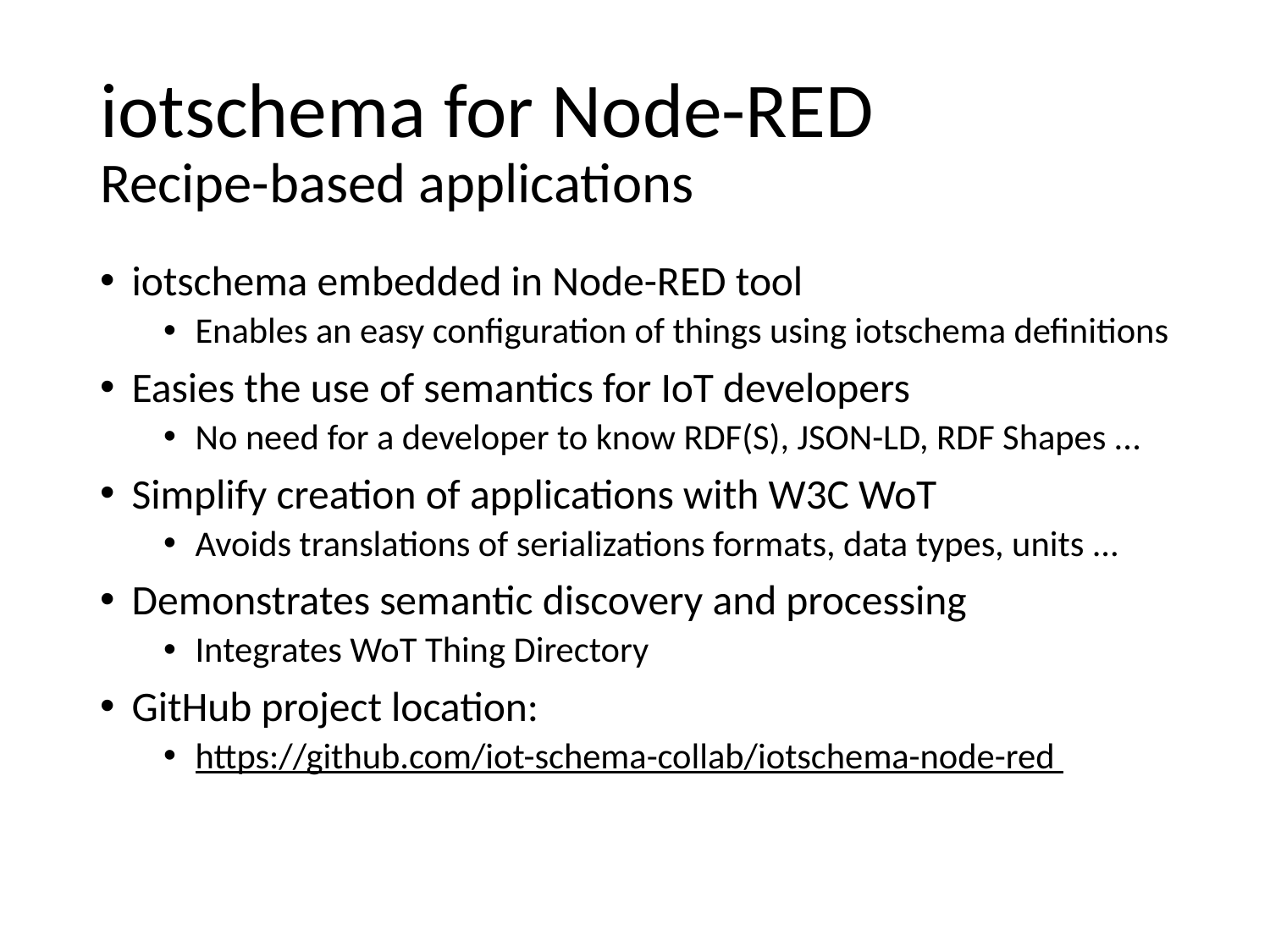

# iotschema for Node-RED Recipe-based applications
iotschema embedded in Node-RED tool
Enables an easy configuration of things using iotschema definitions
Easies the use of semantics for IoT developers
No need for a developer to know RDF(S), JSON-LD, RDF Shapes ...
Simplify creation of applications with W3C WoT
Avoids translations of serializations formats, data types, units ...
Demonstrates semantic discovery and processing
Integrates WoT Thing Directory
GitHub project location:
https://github.com/iot-schema-collab/iotschema-node-red